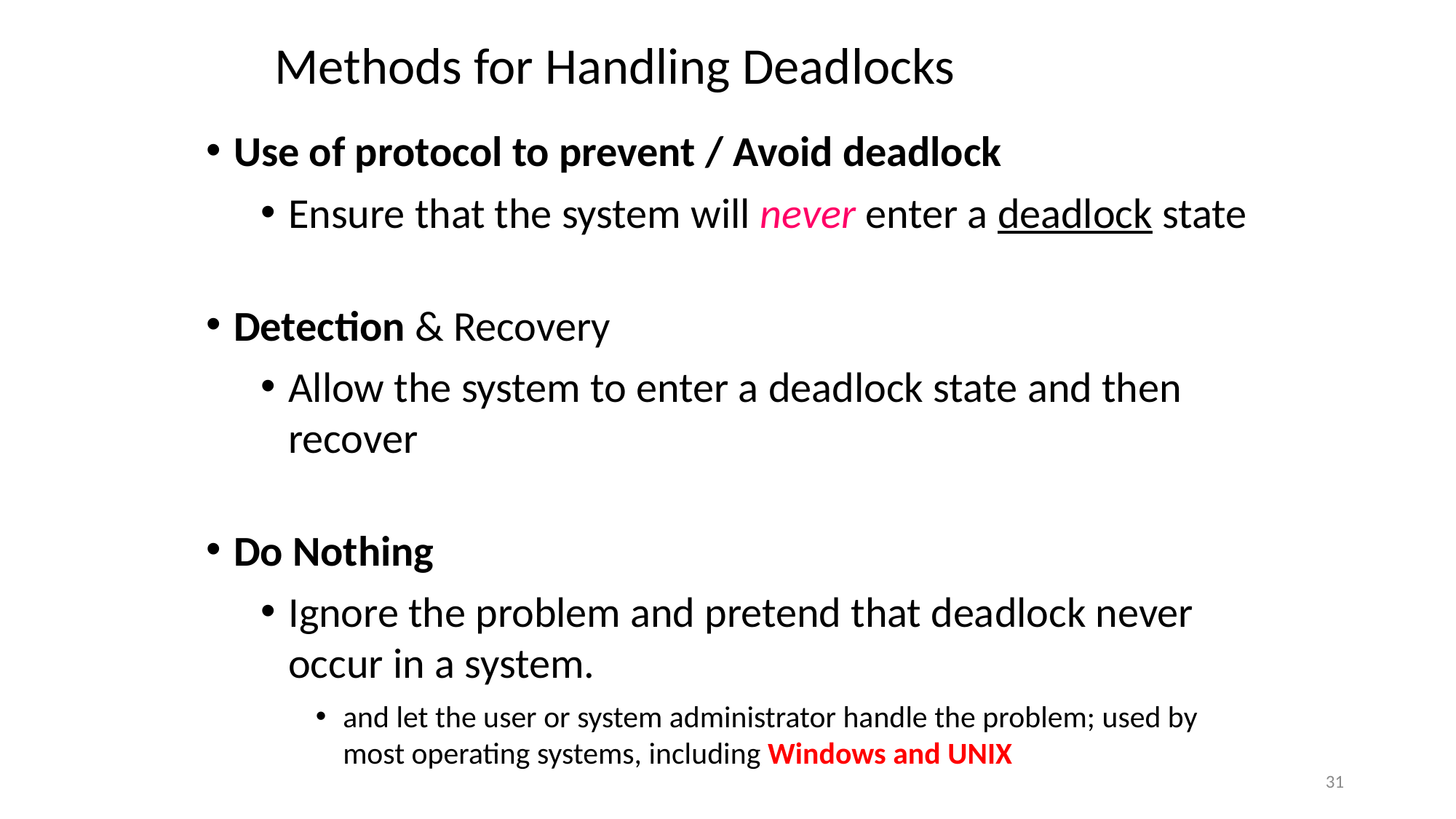

Methods for Handling Deadlocks
Use of protocol to prevent / Avoid deadlock
Ensure that the system will never enter a deadlock state
Detection & Recovery
Allow the system to enter a deadlock state and then recover
Do Nothing
Ignore the problem and pretend that deadlock never occur in a system.
and let the user or system administrator handle the problem; used by most operating systems, including Windows and UNIX
31